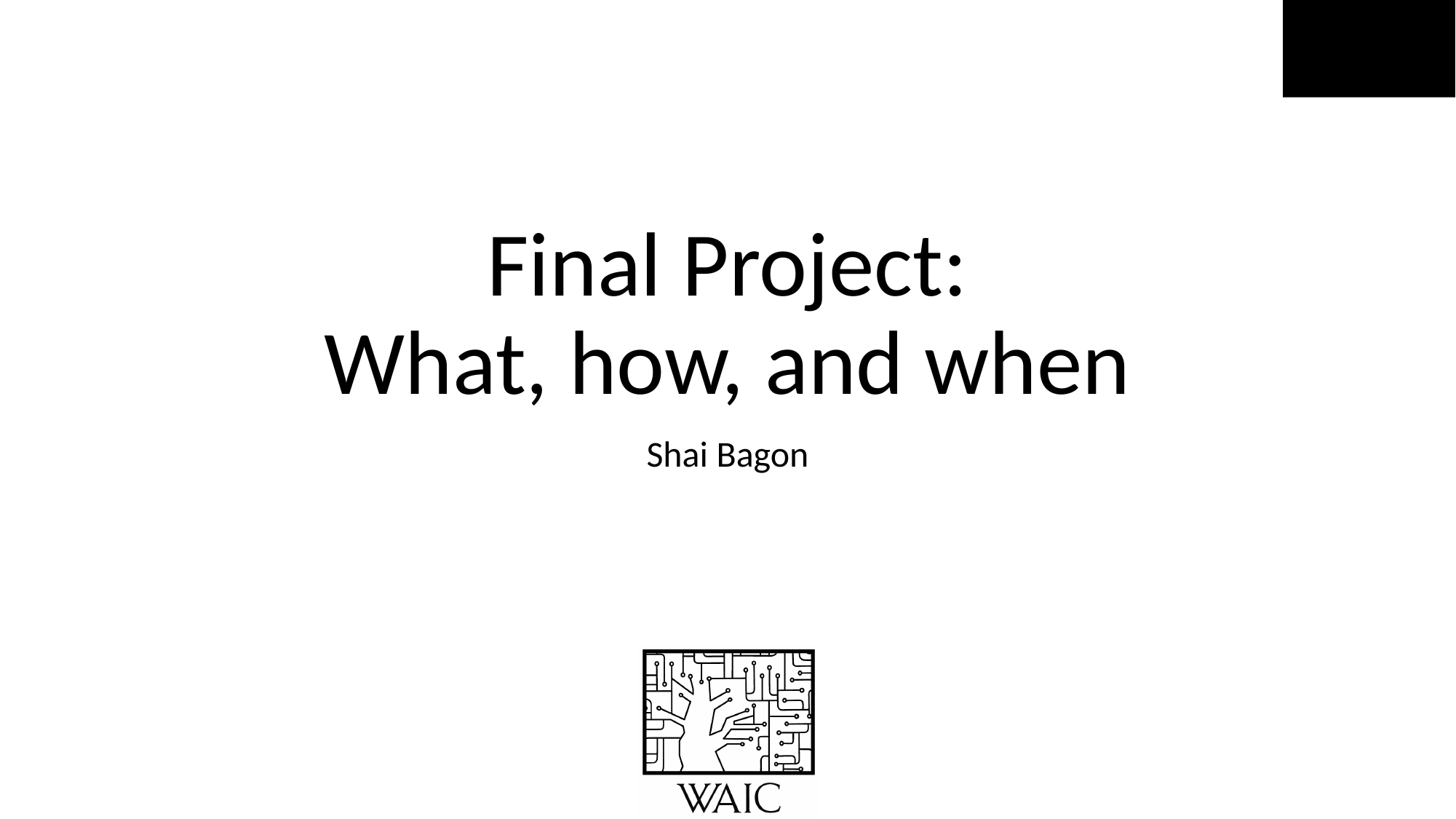

# Final Project: What, how, and when
Shai Bagon